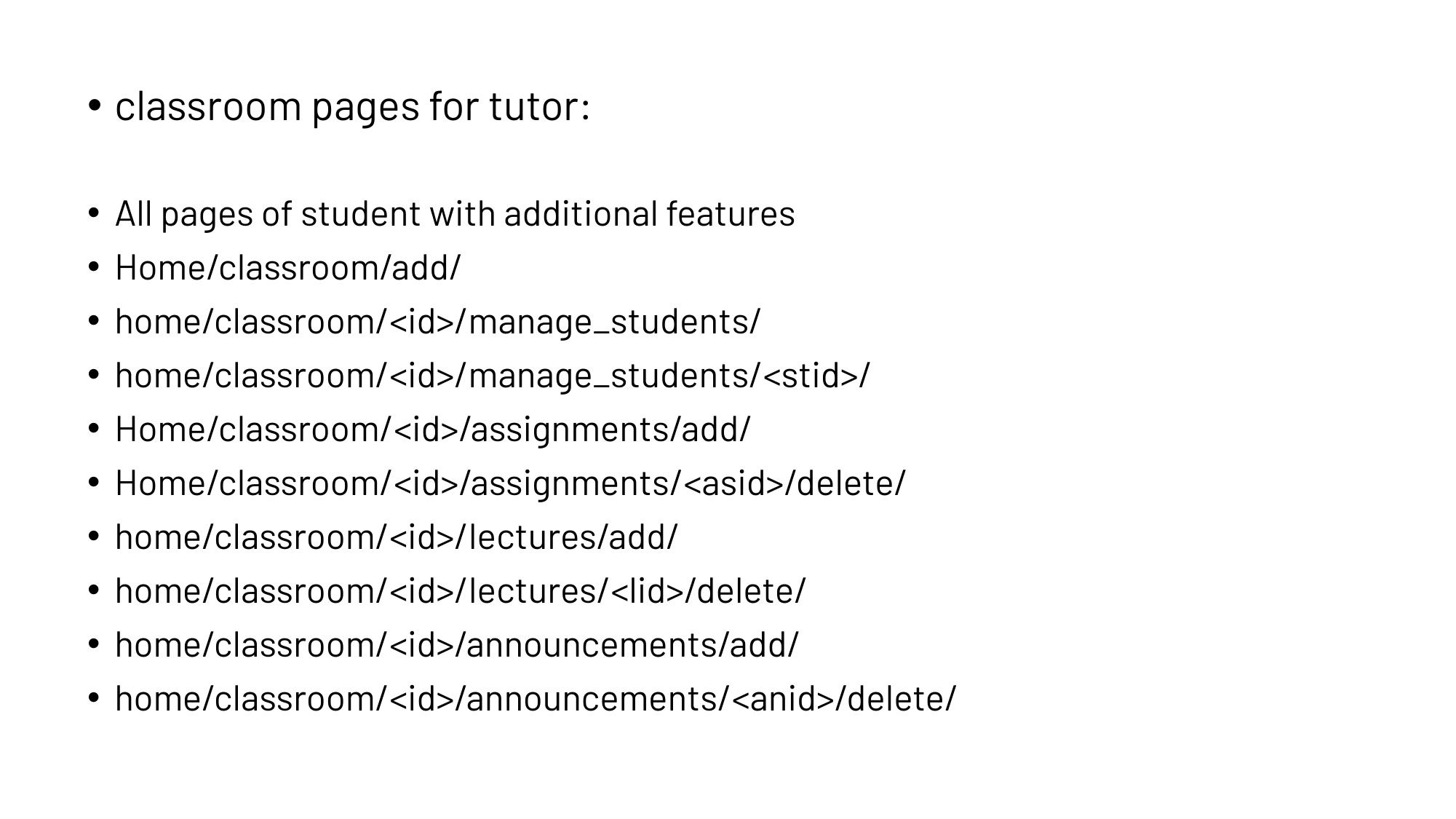

classroom pages for tutor:
All pages of student with additional features
Home/classroom/add/
home/classroom/<id>/manage_students/
home/classroom/<id>/manage_students/<stid>/
Home/classroom/<id>/assignments/add/
Home/classroom/<id>/assignments/<asid>/delete/
home/classroom/<id>/lectures/add/
home/classroom/<id>/lectures/<lid>/delete/
home/classroom/<id>/announcements/add/
home/classroom/<id>/announcements/<anid>/delete/